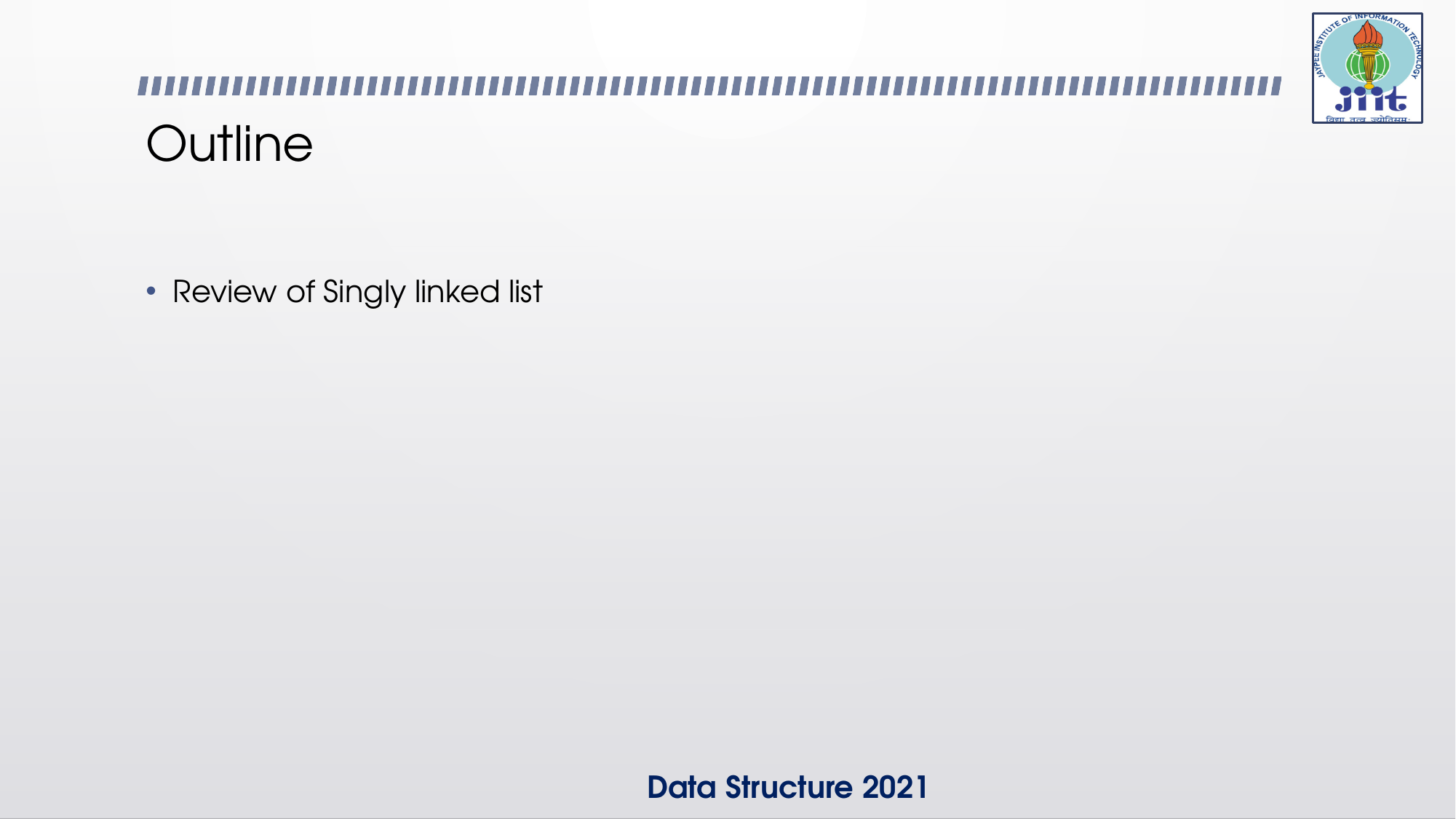

# Outline
Review of Singly linked list